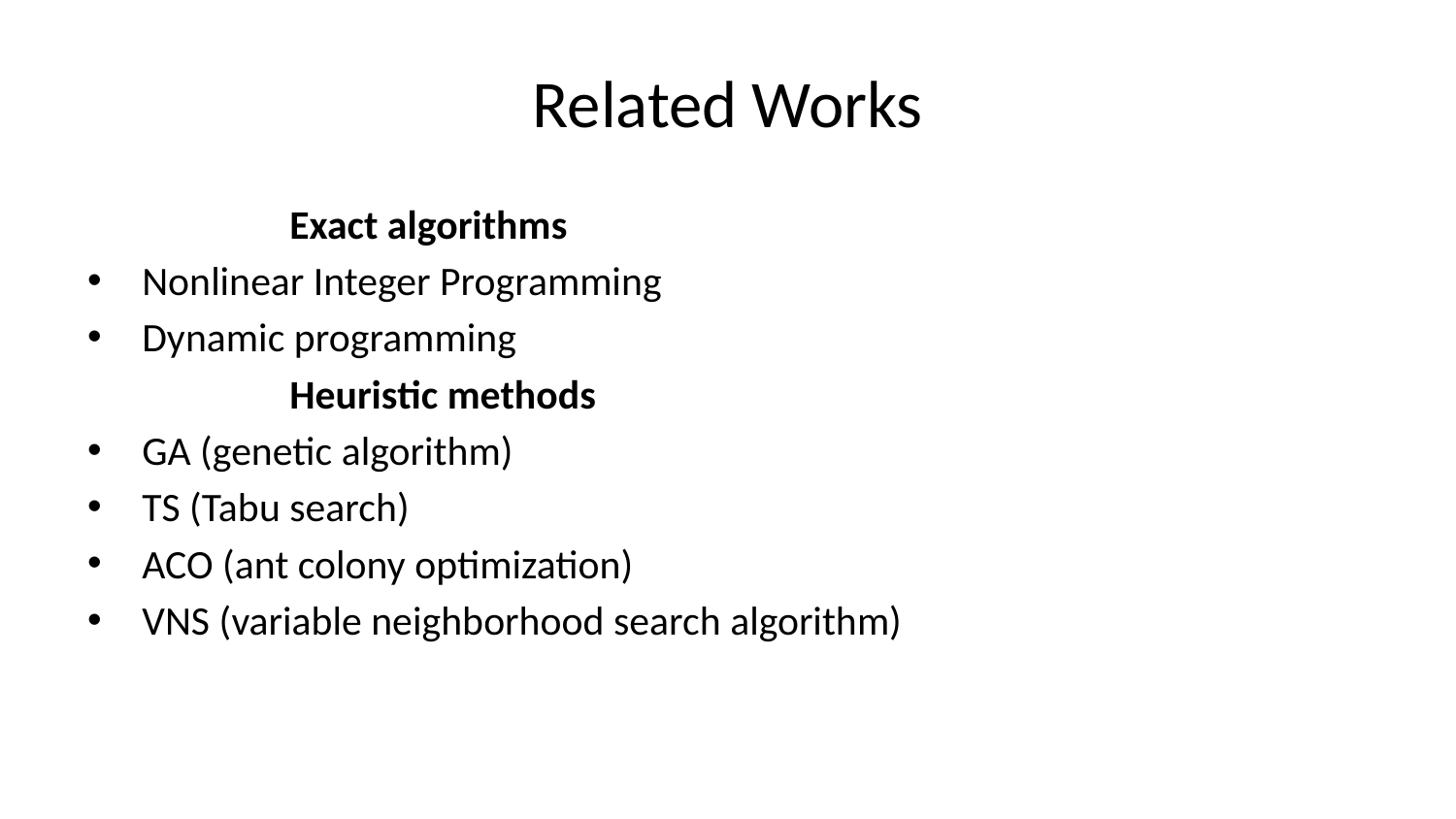

# Related Works
Exact algorithms
Nonlinear Integer Programming
Dynamic programming
Heuristic methods
GA (genetic algorithm)
TS (Tabu search)
ACO (ant colony optimization)
VNS (variable neighborhood search algorithm)